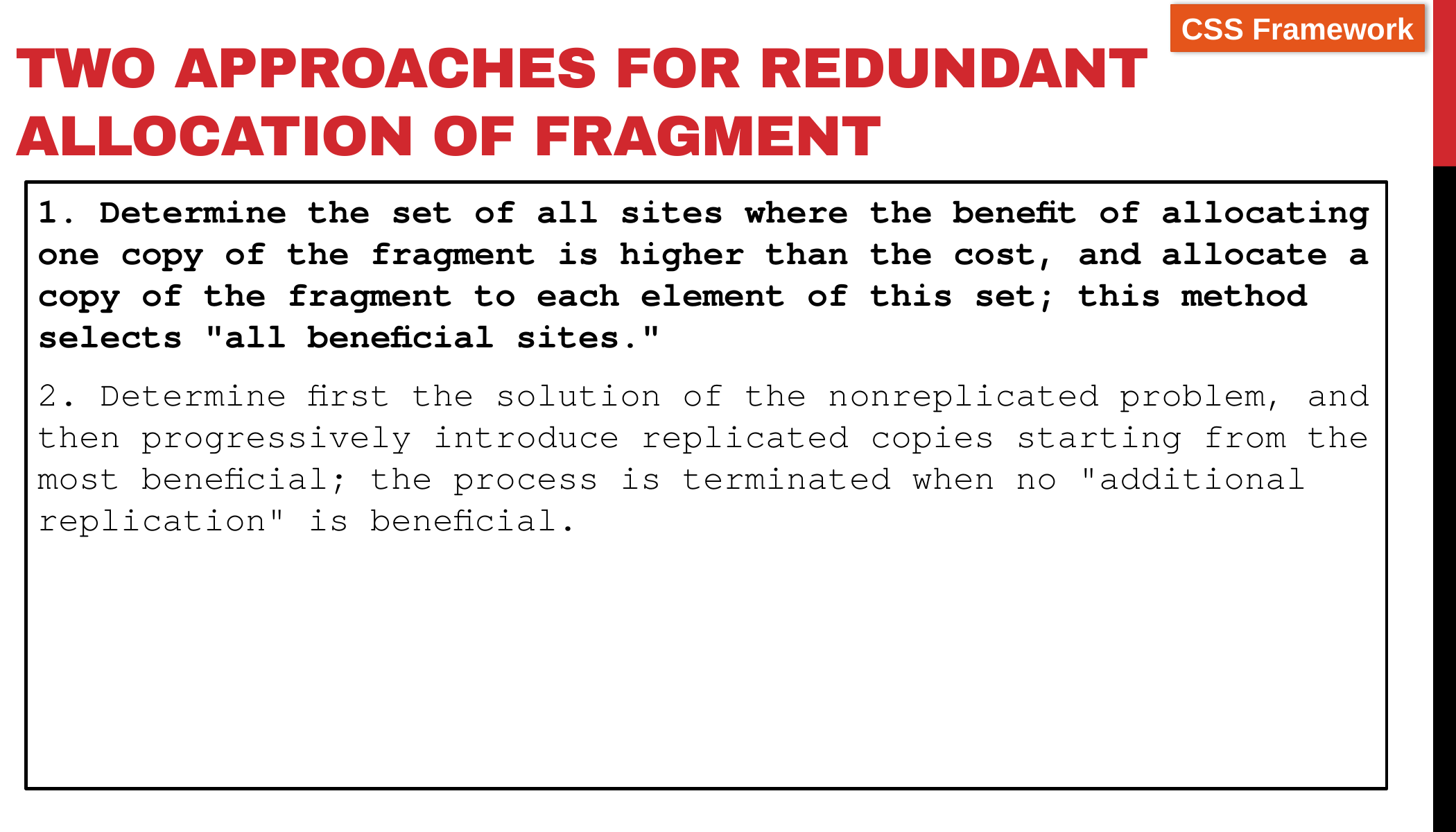

# Two Approaches for redundant allocation of fragment
1. Determine the set of all sites where the benefit of allocating one copy of the fragment is higher than the cost, and allocate a copy of the fragment to each element of this set; this method selects "all beneficial sites."
2. Determine first the solution of the nonreplicated problem, and then progressively introduce replicated copies starting from the most beneficial; the process is terminated when no "additional replication" is beneficial.